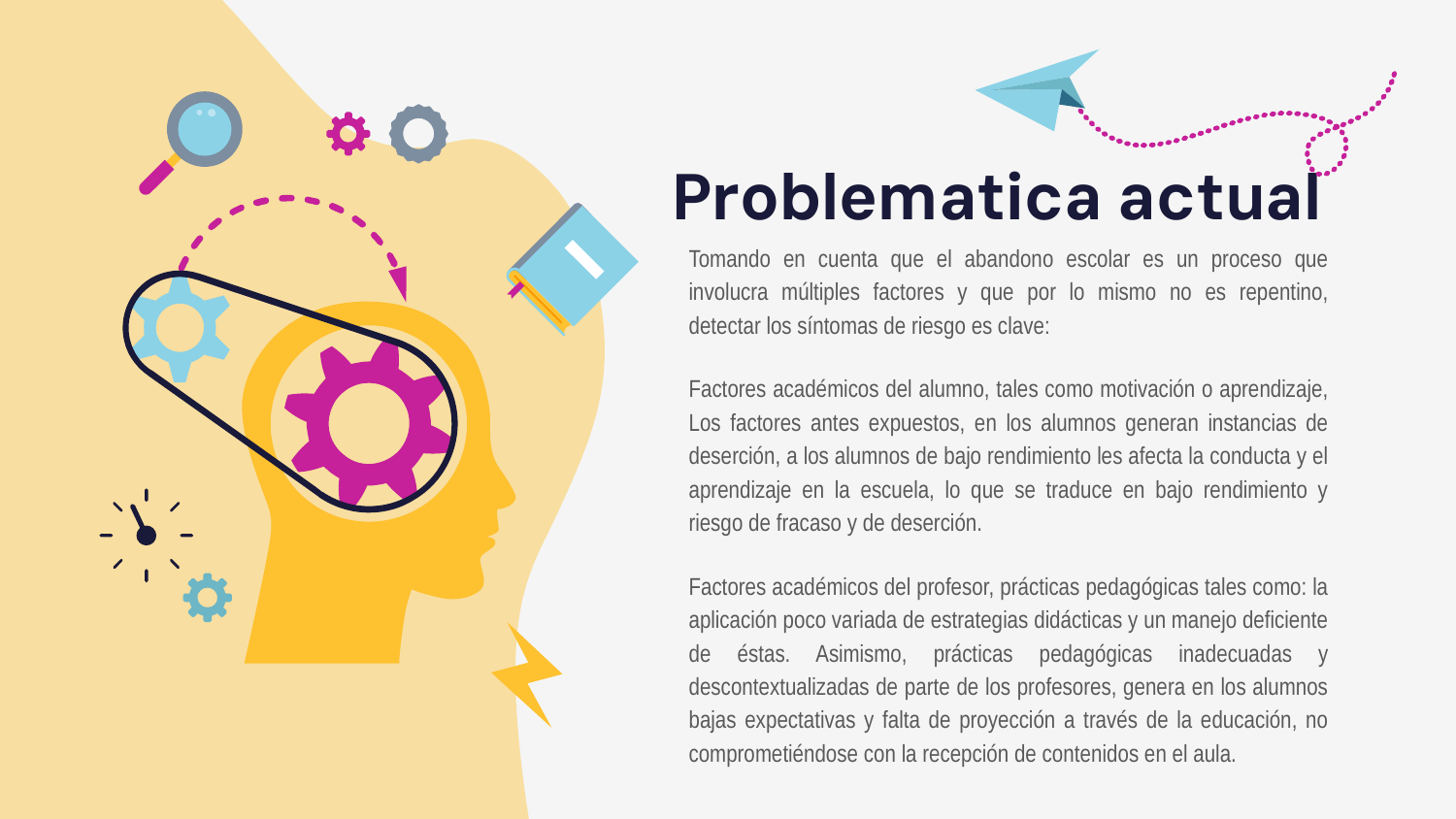

# Problematica actual
	Tomando en cuenta que el abandono escolar es un proceso que involucra múltiples factores y que por lo mismo no es repentino, detectar los síntomas de riesgo es clave:
	Factores académicos del alumno, tales como motivación o aprendizaje, Los factores antes expuestos, en los alumnos generan instancias de deserción, a los alumnos de bajo rendimiento les afecta la conducta y el aprendizaje en la escuela, lo que se traduce en bajo rendimiento y riesgo de fracaso y de deserción.
	Factores académicos del profesor, prácticas pedagógicas tales como: la aplicación poco variada de estrategias didácticas y un manejo deficiente de éstas. Asimismo, prácticas pedagógicas inadecuadas y descontextualizadas de parte de los profesores, genera en los alumnos bajas expectativas y falta de proyección a través de la educación, no comprometiéndose con la recepción de contenidos en el aula.